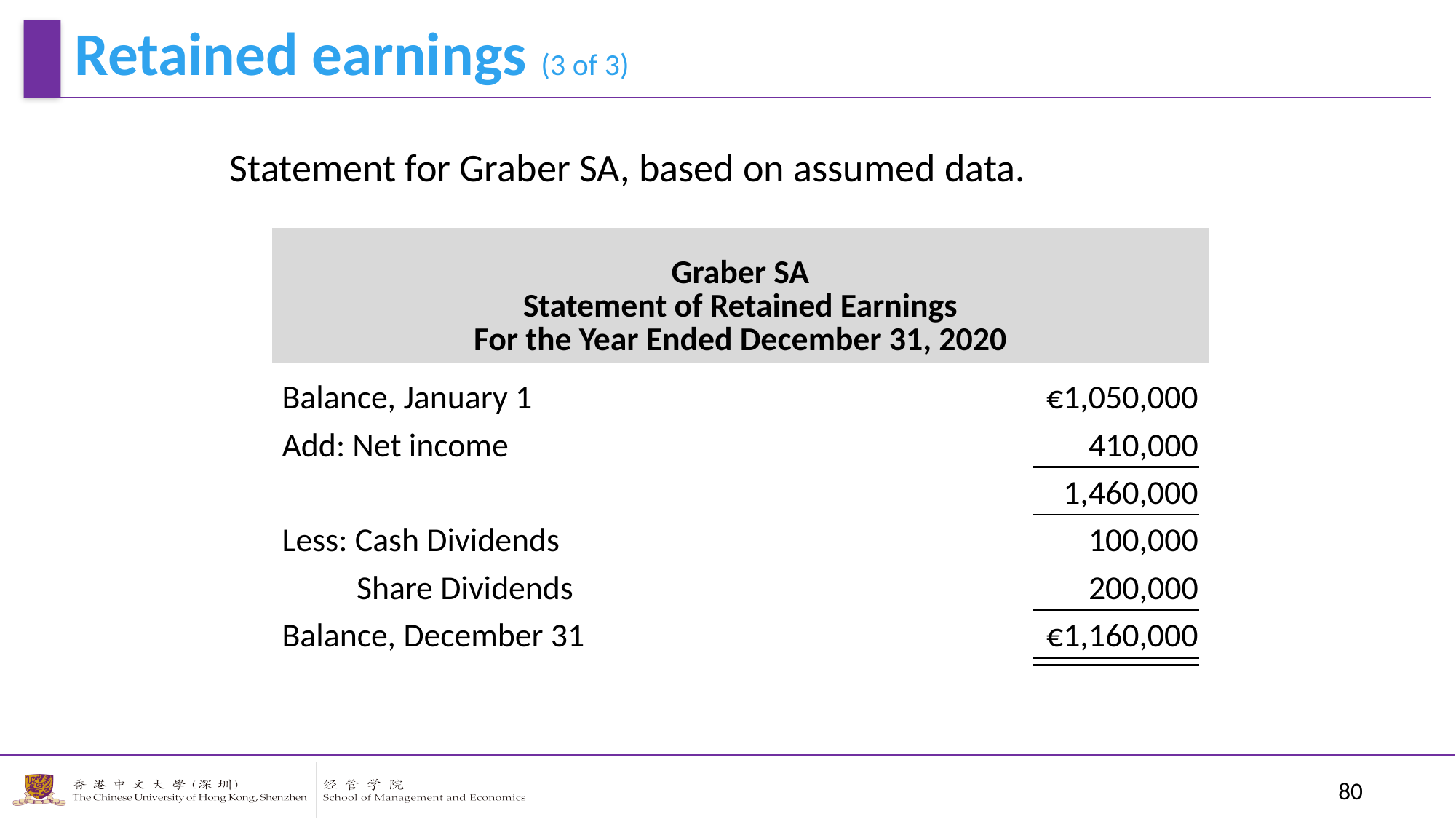

Retained earnings (3 of 3)
Statement for Graber SA, based on assumed data.
| Graber SA Statement of Retained Earnings For the Year Ended December 31, 2020 |
| --- |
| Balance, January 1 | €1,050,000 |
| --- | --- |
| Add: Net income | 410,000 |
|  | 1,460,000 |
| Less: Cash Dividends | 100,000 |
| Share Dividends | 200,000 |
| Balance, December 31 | €1,160,000 |
|  |  |
80